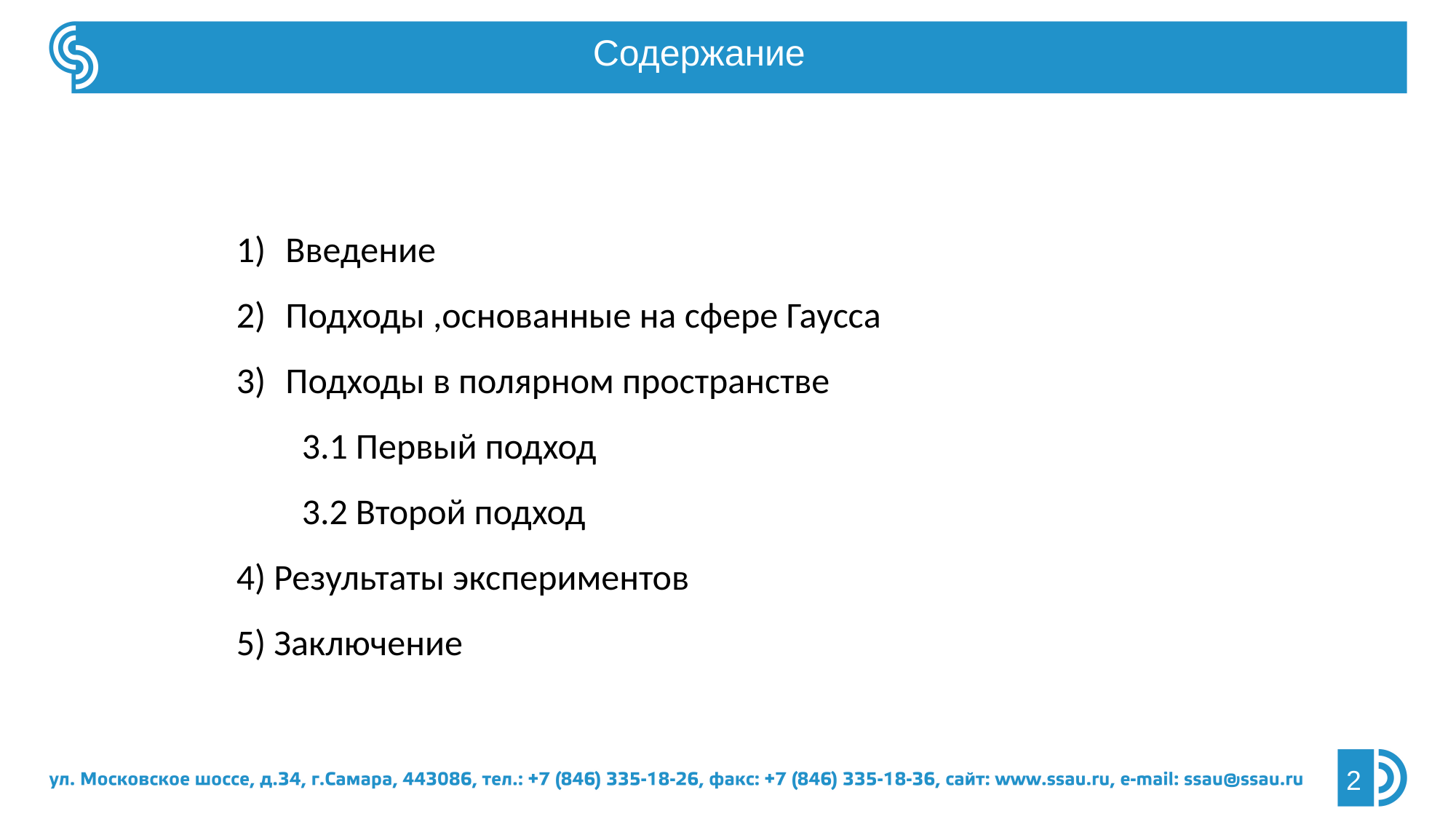

Содержание
 Введение
 Подходы ,основанные на сфере Гаусса
 Подходы в полярном пространстве
        3.1 Первый подход
        3.2 Второй подход
4) Результаты экспериментов
5) Заключение
2